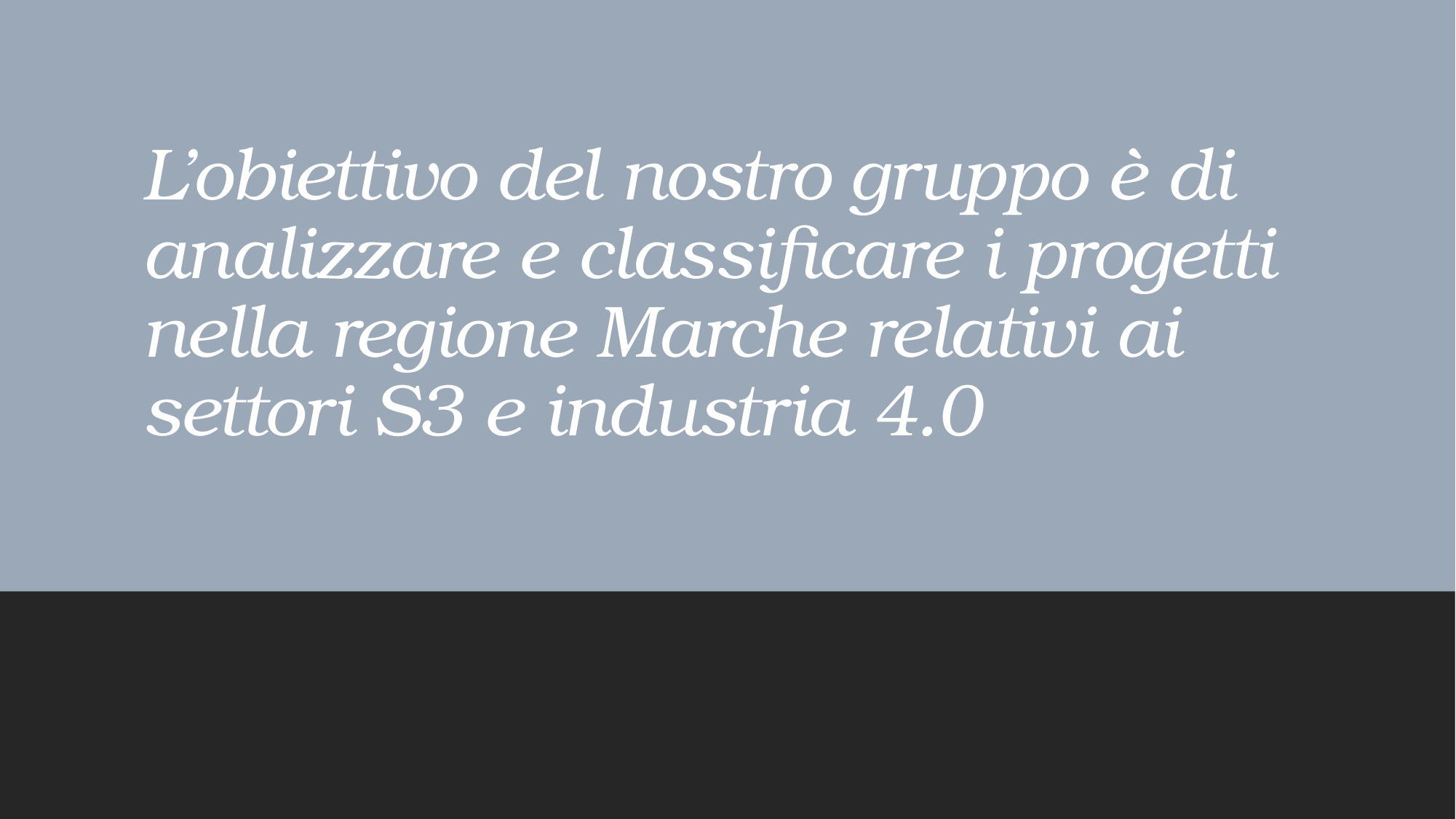

# L’obiettivo del nostro gruppo è di analizzare e classificare i progetti nella regione Marche relativi ai settori S3 e industria 4.0